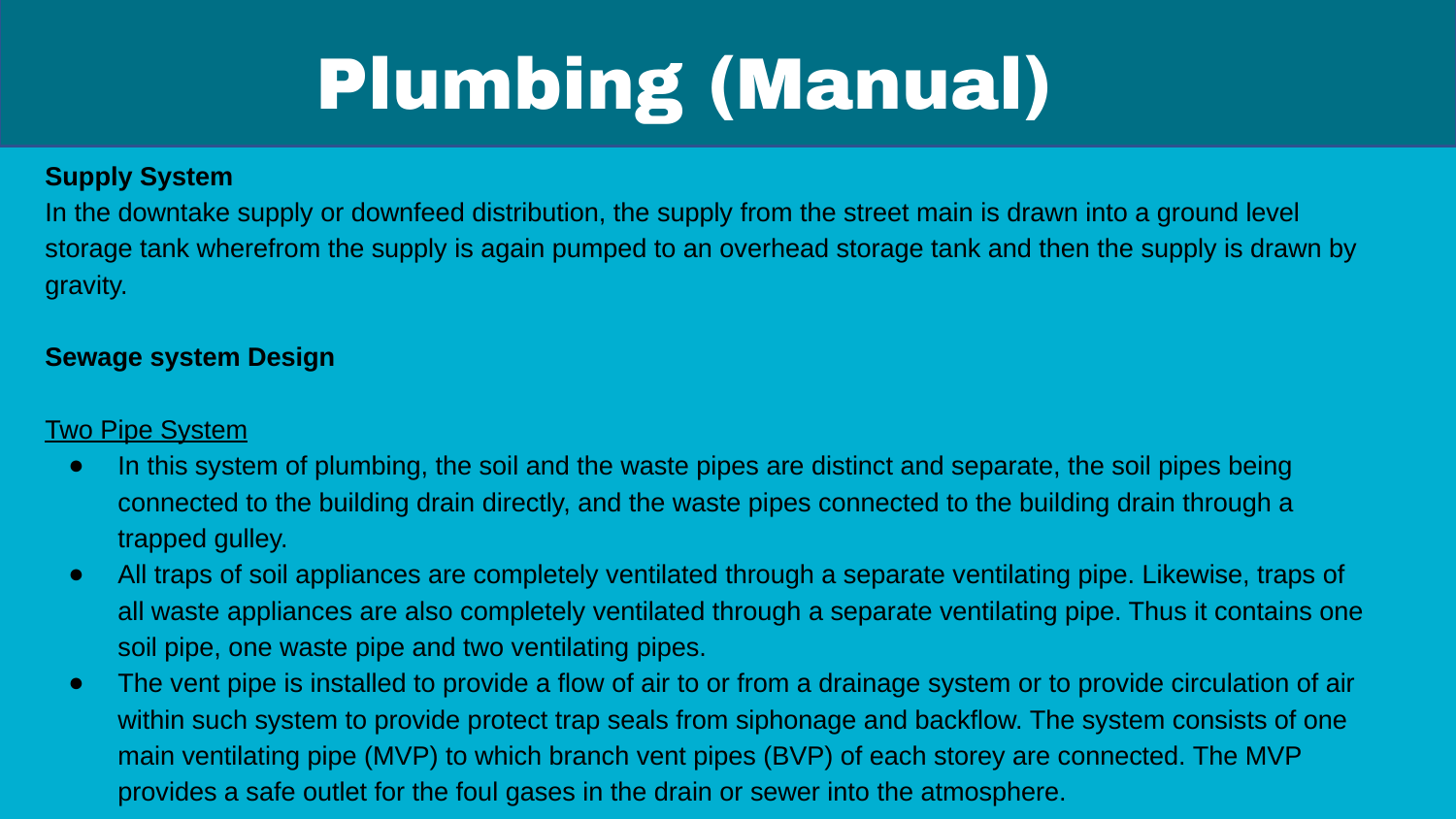

# Plumbing (Manual)
Supply System
In the downtake supply or downfeed distribution, the supply from the street main is drawn into a ground level storage tank wherefrom the supply is again pumped to an overhead storage tank and then the supply is drawn by gravity.

Sewage system Design

Two Pipe System
In this system of plumbing, the soil and the waste pipes are distinct and separate, the soil pipes being connected to the building drain directly, and the waste pipes connected to the building drain through a trapped gulley.
All traps of soil appliances are completely ventilated through a separate ventilating pipe. Likewise, traps of all waste appliances are also completely ventilated through a separate ventilating pipe. Thus it contains one soil pipe, one waste pipe and two ventilating pipes.
The vent pipe is installed to provide a flow of air to or from a drainage system or to provide circulation of air within such system to provide protect trap seals from siphonage and backflow. The system consists of one main ventilating pipe (MVP) to which branch vent pipes (BVP) of each storey are connected. The MVP provides a safe outlet for the foul gases in the drain or sewer into the atmosphere.